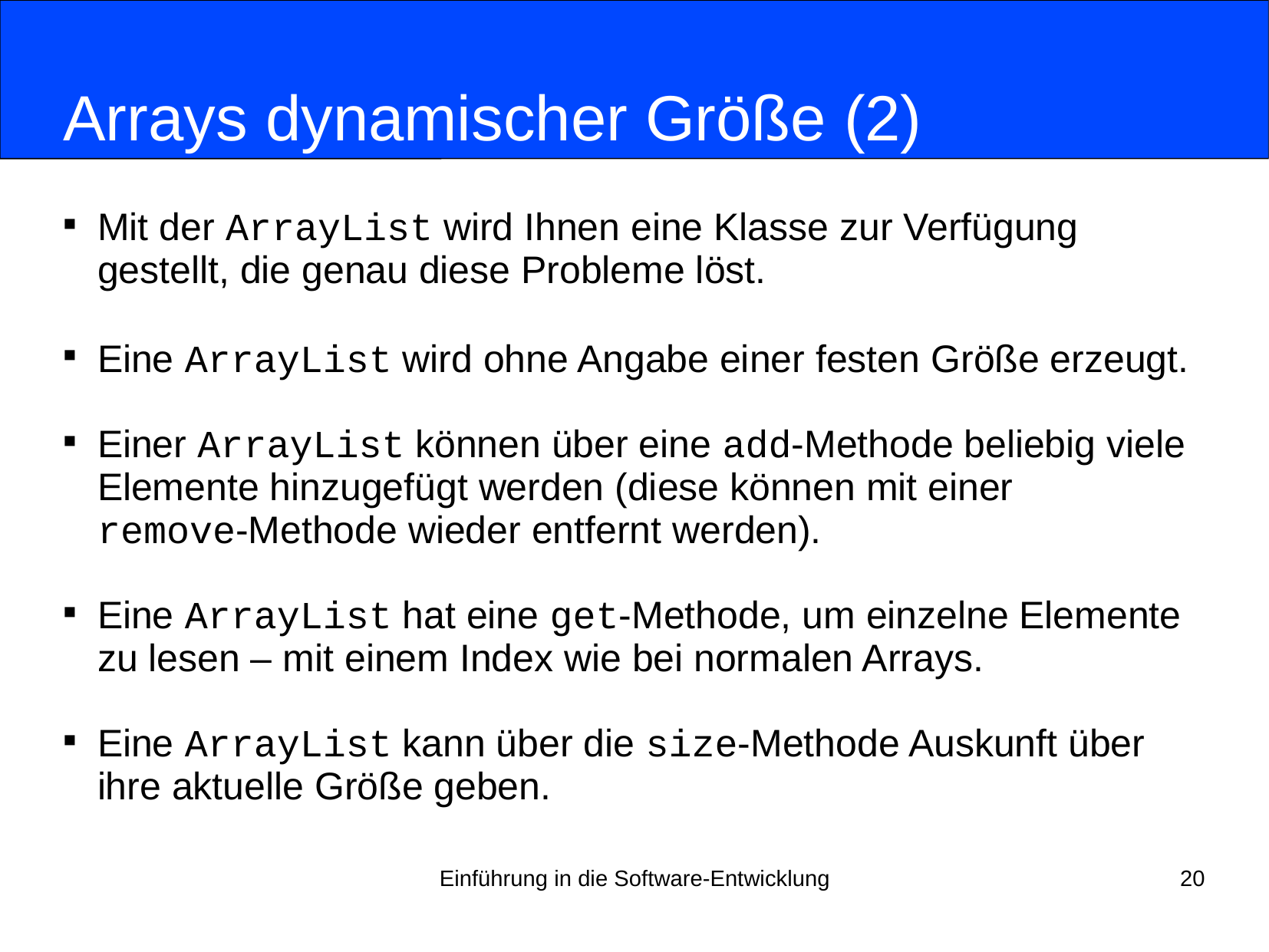

# Arrays dynamischer Größe (2)
Mit der ArrayList wird Ihnen eine Klasse zur Verfügung gestellt, die genau diese Probleme löst.
Eine ArrayList wird ohne Angabe einer festen Größe erzeugt.
Einer ArrayList können über eine add-Methode beliebig viele Elemente hinzugefügt werden (diese können mit einer
remove-Methode wieder entfernt werden).
Eine ArrayList hat eine get-Methode, um einzelne Elemente zu lesen – mit einem Index wie bei normalen Arrays.
Eine ArrayList kann über die size-Methode Auskunft über ihre aktuelle Größe geben.

Einführung in die Software-Entwicklung
20